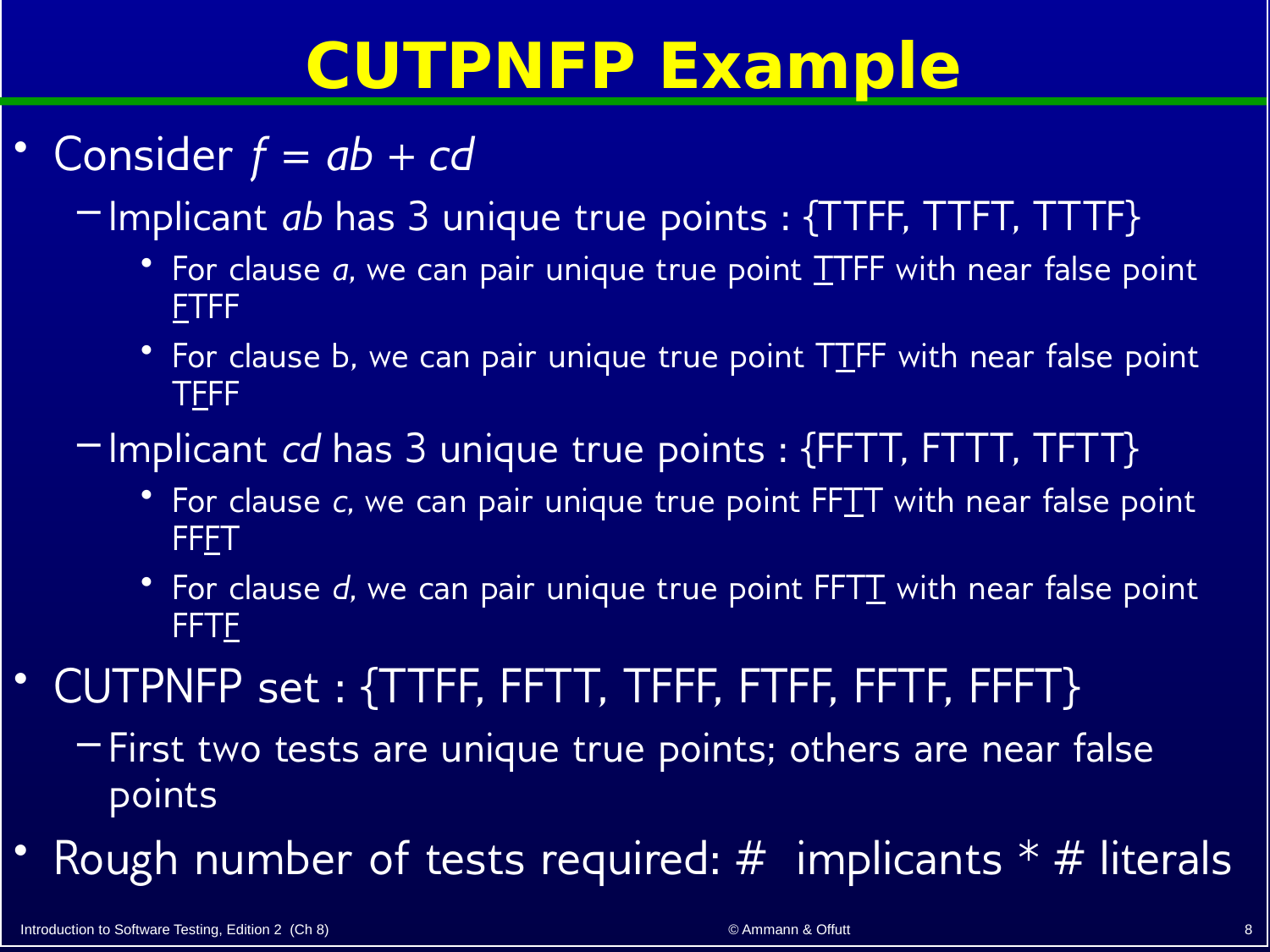

CUTPNFP Example
Consider f = ab + cd
Implicant ab has 3 unique true points : {TTFF, TTFT, TTTF}
For clause a, we can pair unique true point TTFF with near false point FTFF
For clause b, we can pair unique true point TTFF with near false point TFFF
Implicant cd has 3 unique true points : {FFTT, FTTT, TFTT}
For clause c, we can pair unique true point FFTT with near false point FFFT
For clause d, we can pair unique true point FFTT with near false point FFTF
CUTPNFP set : {TTFF, FFTT, TFFF, FTFF, FFTF, FFFT}
First two tests are unique true points; others are near false points
Rough number of tests required: #  implicants * # literals
8
© Ammann & Offutt
Introduction to Software Testing, Edition 2  (Ch 8)